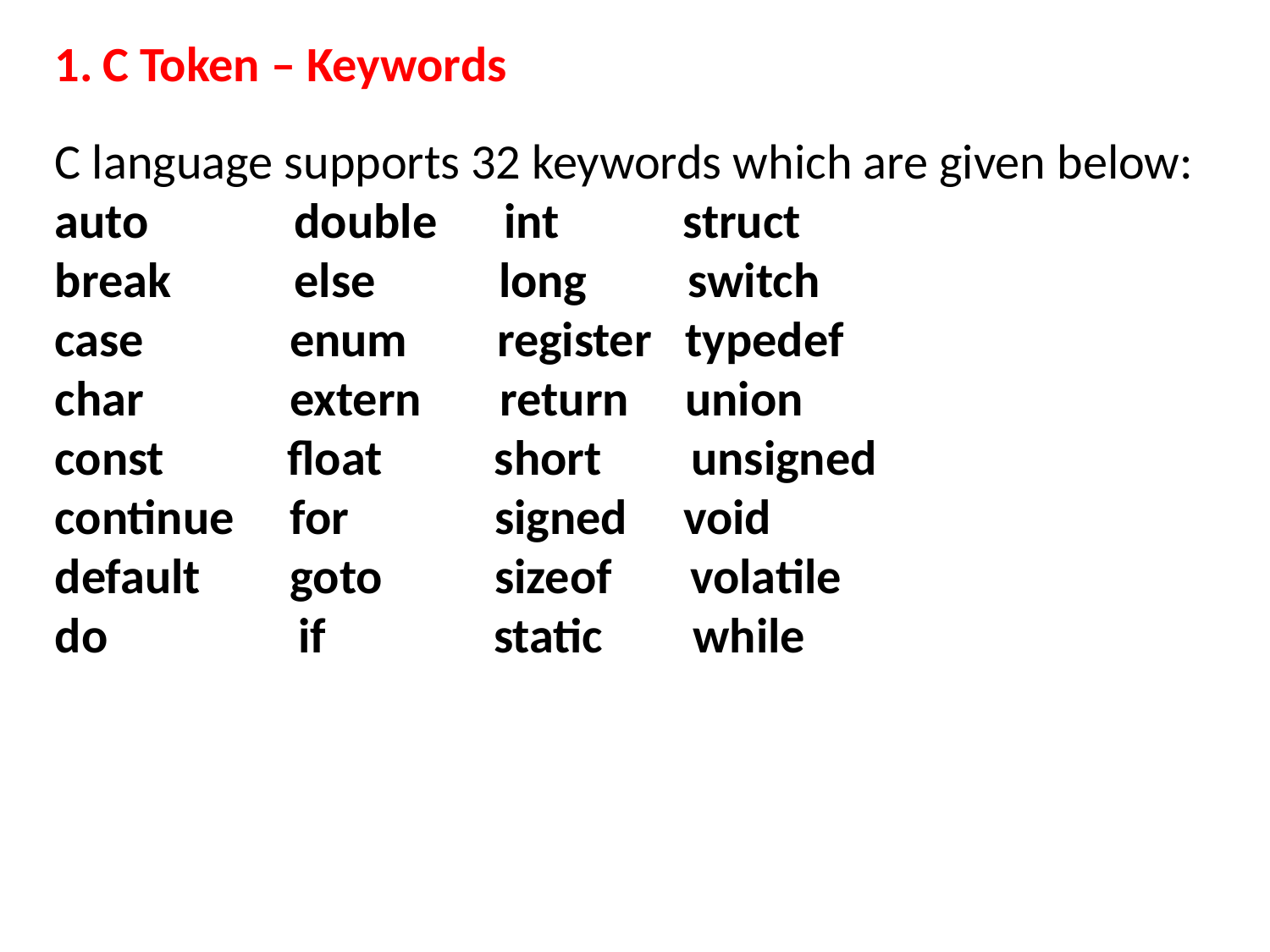

C Token – Keywords

C language supports 32 keywords which are given below:
auto             double      int           struct
break           else           long         switch
case             enum        register   typedef
char             extern       return     union
const           float          short        unsigned
continue     for             signed     void
default        goto          sizeof       volatile
do                 if               static        while